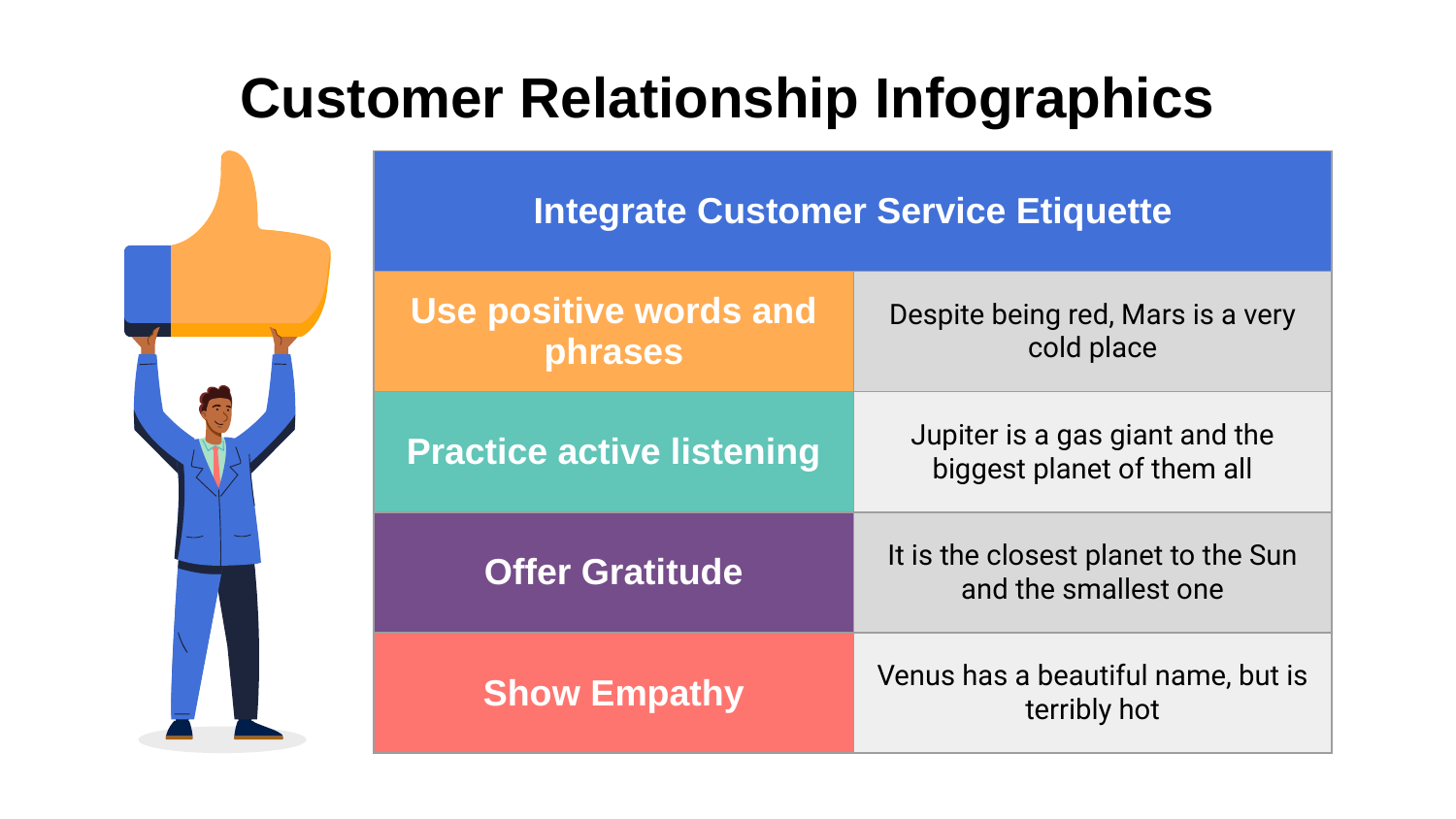

# Customer Relationship Infographics

| Integrate Customer Service Etiquette |  |
| --- | --- |
| Use positive words and phrases | Despite being red, Mars is a very cold place |
| Practice active listening | Jupiter is a gas giant and the biggest planet of them all |
| Offer Gratitude | It is the closest planet to the Sun and the smallest one |
| Show Empathy | Venus has a beautiful name, but is terribly hot |